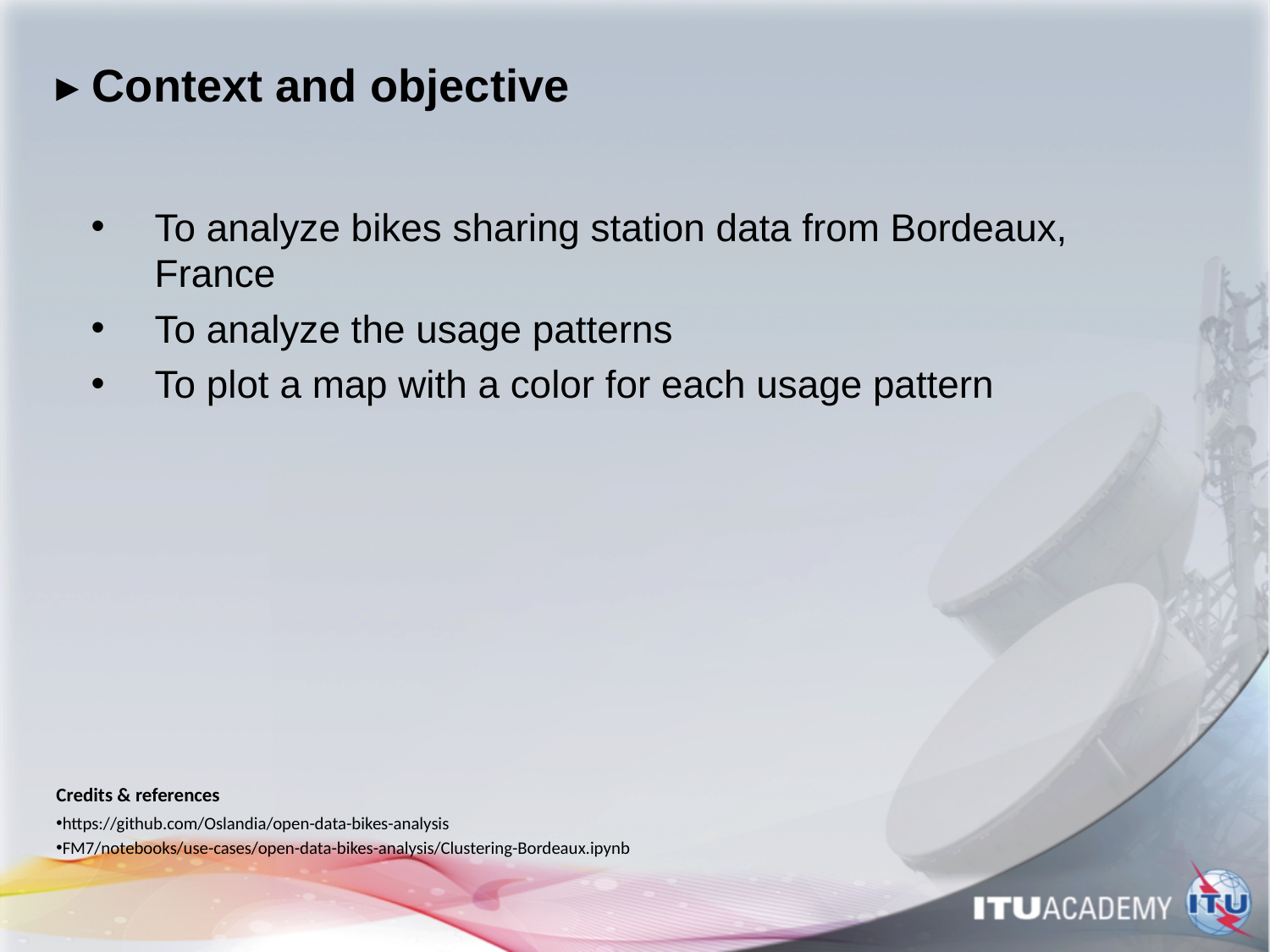

# ▸ Context and objective
To analyze bikes sharing station data from Bordeaux, France
To analyze the usage patterns
To plot a map with a color for each usage pattern
Credits & references
https://github.com/Oslandia/open-data-bikes-analysis
FM7/notebooks/use-cases/open-data-bikes-analysis/Clustering-Bordeaux.ipynb